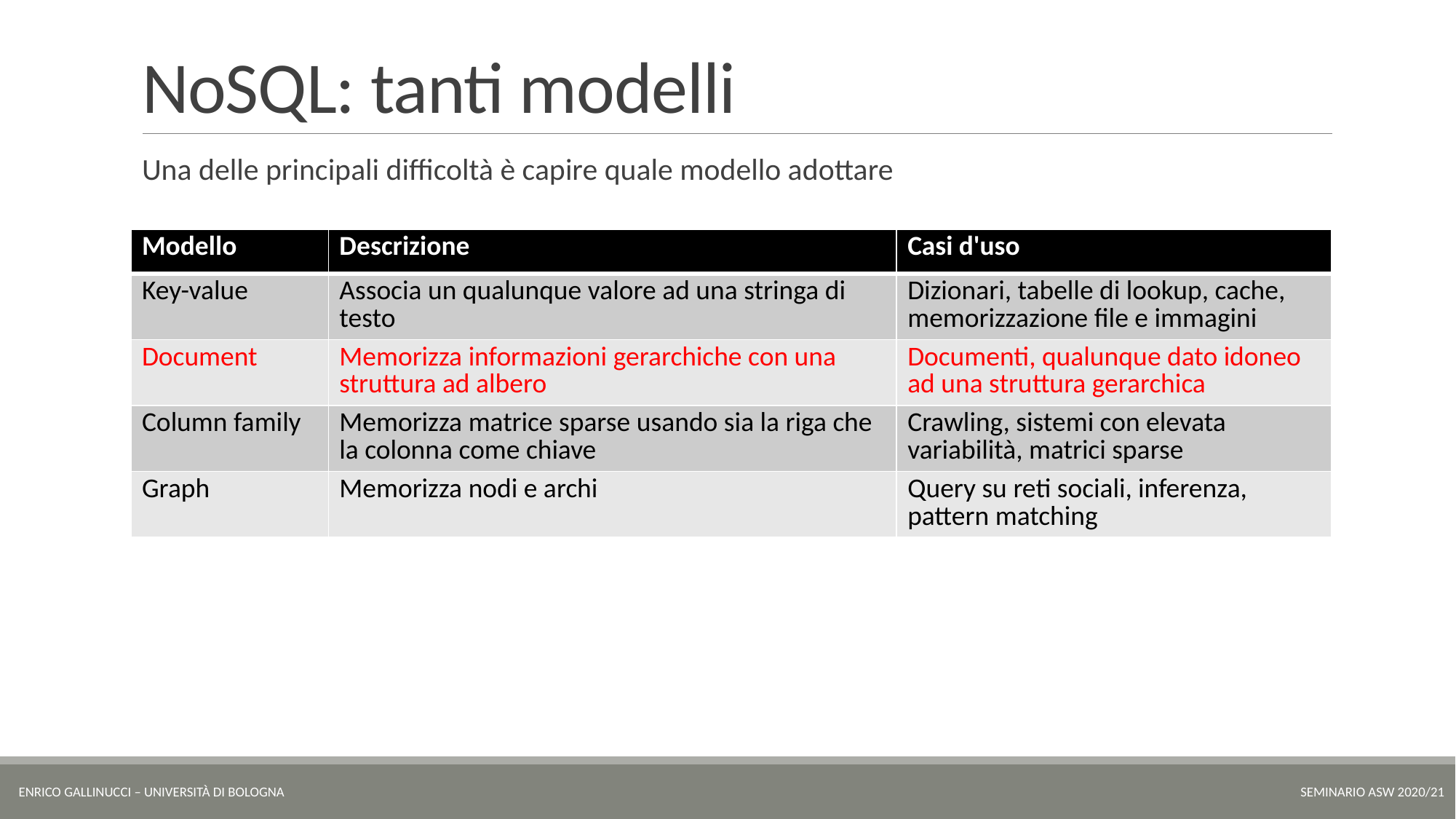

# NoSQL: tanti modelli
Una delle principali difficoltà è capire quale modello adottare
| Modello | Descrizione | Casi d'uso |
| --- | --- | --- |
| Key-value | Associa un qualunque valore ad una stringa di testo | Dizionari, tabelle di lookup, cache, memorizzazione file e immagini |
| Document | Memorizza informazioni gerarchiche con una struttura ad albero | Documenti, qualunque dato idoneo ad una struttura gerarchica |
| Column family | Memorizza matrice sparse usando sia la riga che la colonna come chiave | Crawling, sistemi con elevata variabilità, matrici sparse |
| Graph | Memorizza nodi e archi | Query su reti sociali, inferenza, pattern matching |